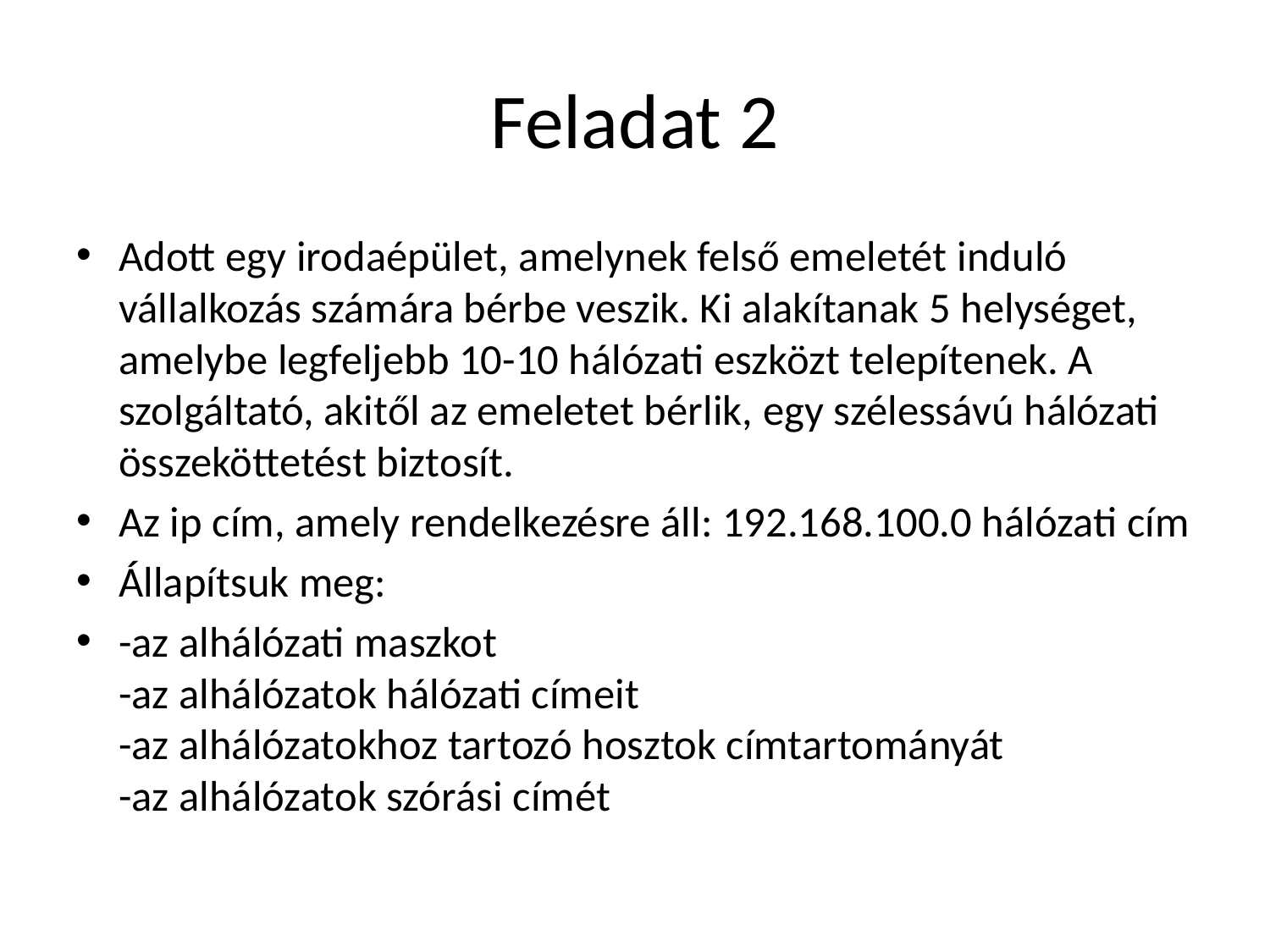

# Feladat 2
Adott egy irodaépület, amelynek felső emeletét induló vállalkozás számára bérbe veszik. Ki alakítanak 5 helységet, amelybe legfeljebb 10-10 hálózati eszközt telepítenek. A szolgáltató, akitől az emeletet bérlik, egy szélessávú hálózati összeköttetést biztosít.
Az ip cím, amely rendelkezésre áll: 192.168.100.0 hálózati cím
Állapítsuk meg:
-az alhálózati maszkot 
-az alhálózatok hálózati címeit 
-az alhálózatokhoz tartozó hosztok címtartományát 
-az alhálózatok szórási címét